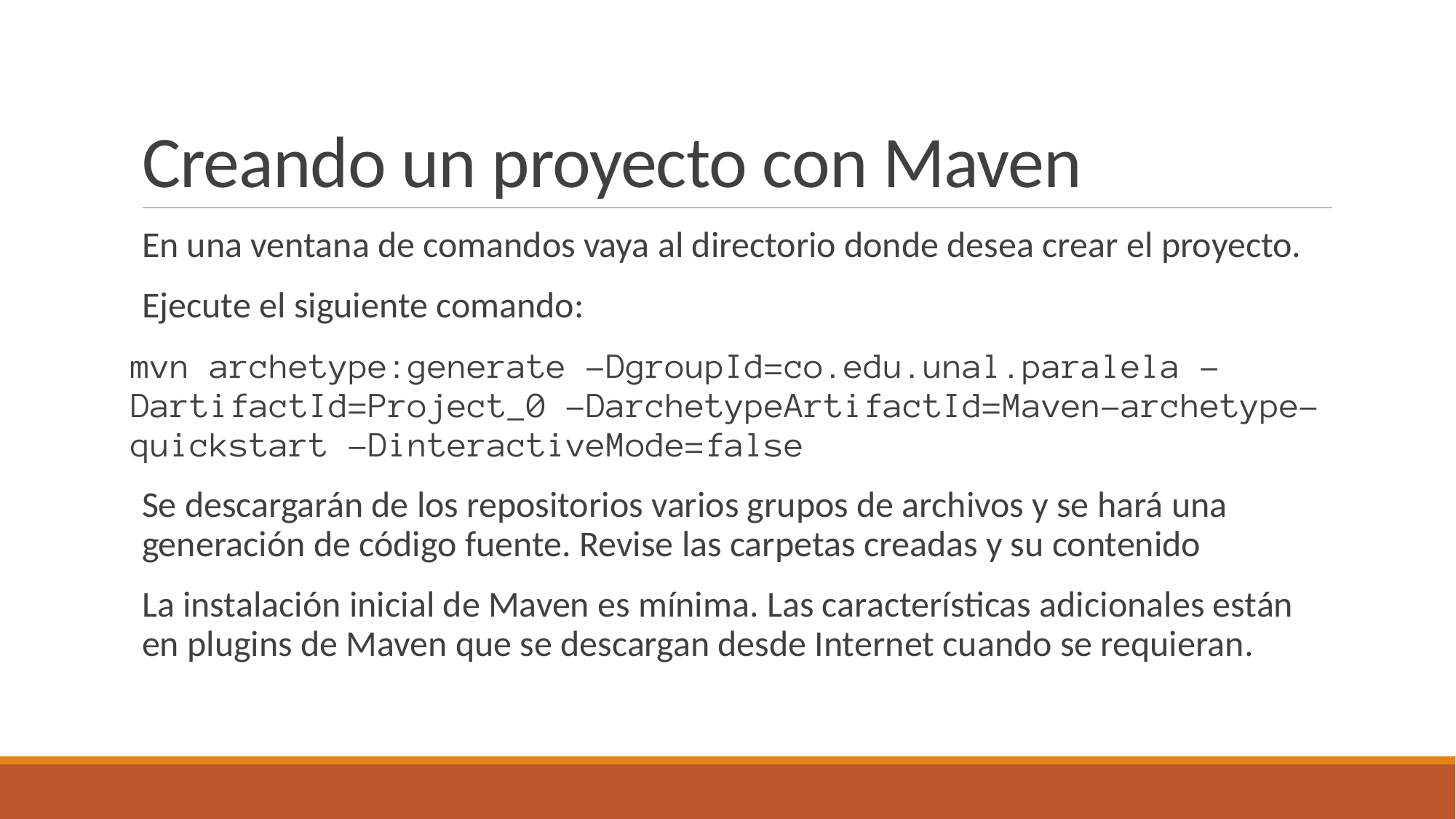

# Creando un proyecto con Maven
En una ventana de comandos vaya al directorio donde desea crear el proyecto.
Ejecute el siguiente comando:
mvn archetype:generate -DgroupId=co.edu.unal.paralela -DartifactId=Project_0 -DarchetypeArtifactId=Maven-archetype-quickstart -DinteractiveMode=false
Se descargarán de los repositorios varios grupos de archivos y se hará una generación de código fuente. Revise las carpetas creadas y su contenido
La instalación inicial de Maven es mínima. Las características adicionales están en plugins de Maven que se descargan desde Internet cuando se requieran.